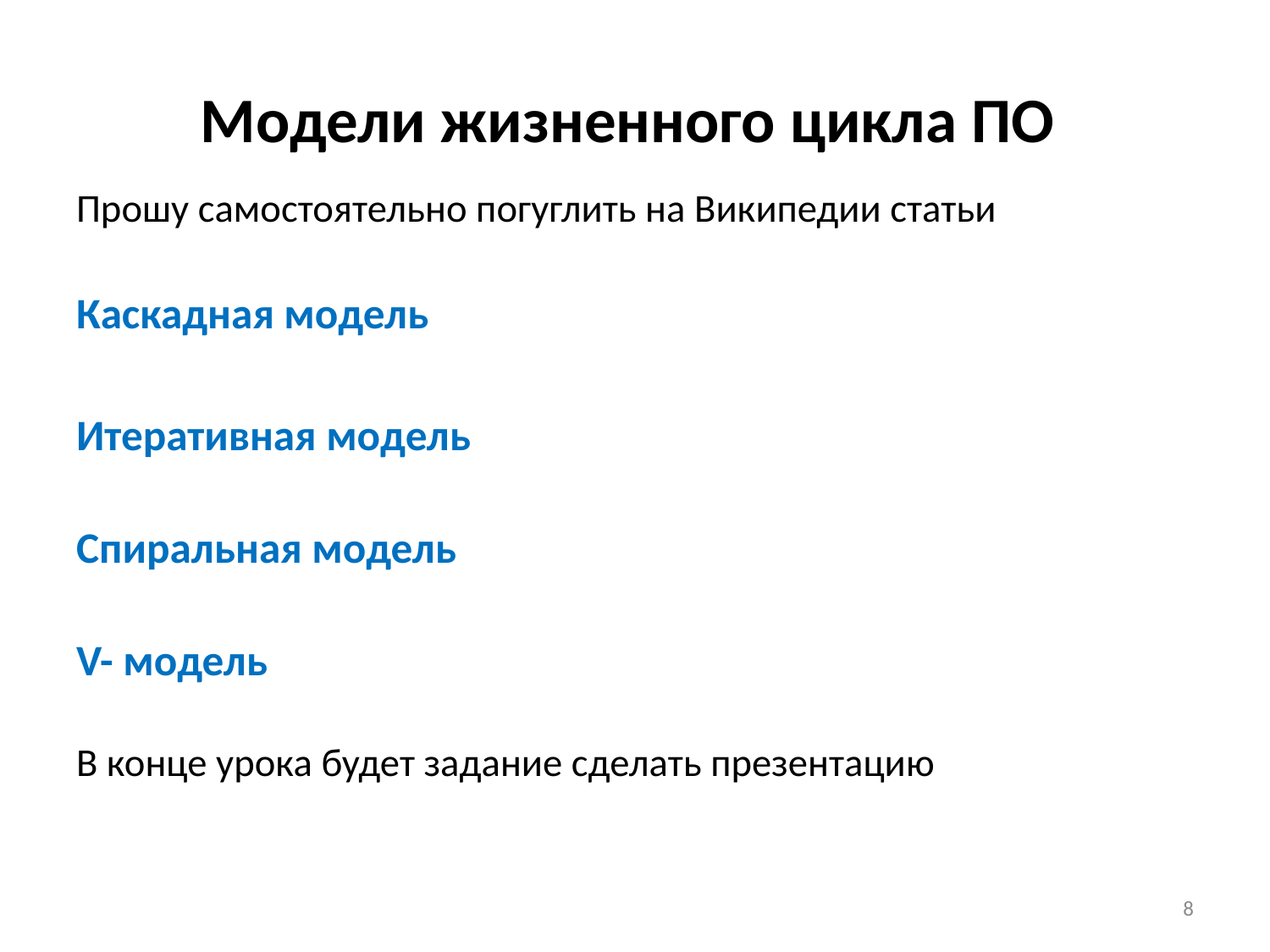

# Модели жизненного цикла ПО
Прошу самостоятельно погуглить на Википедии статьи
Каскадная модель

Итеративная модель
Спиральная модель
V- модель
В конце урока будет задание сделать презентацию

8